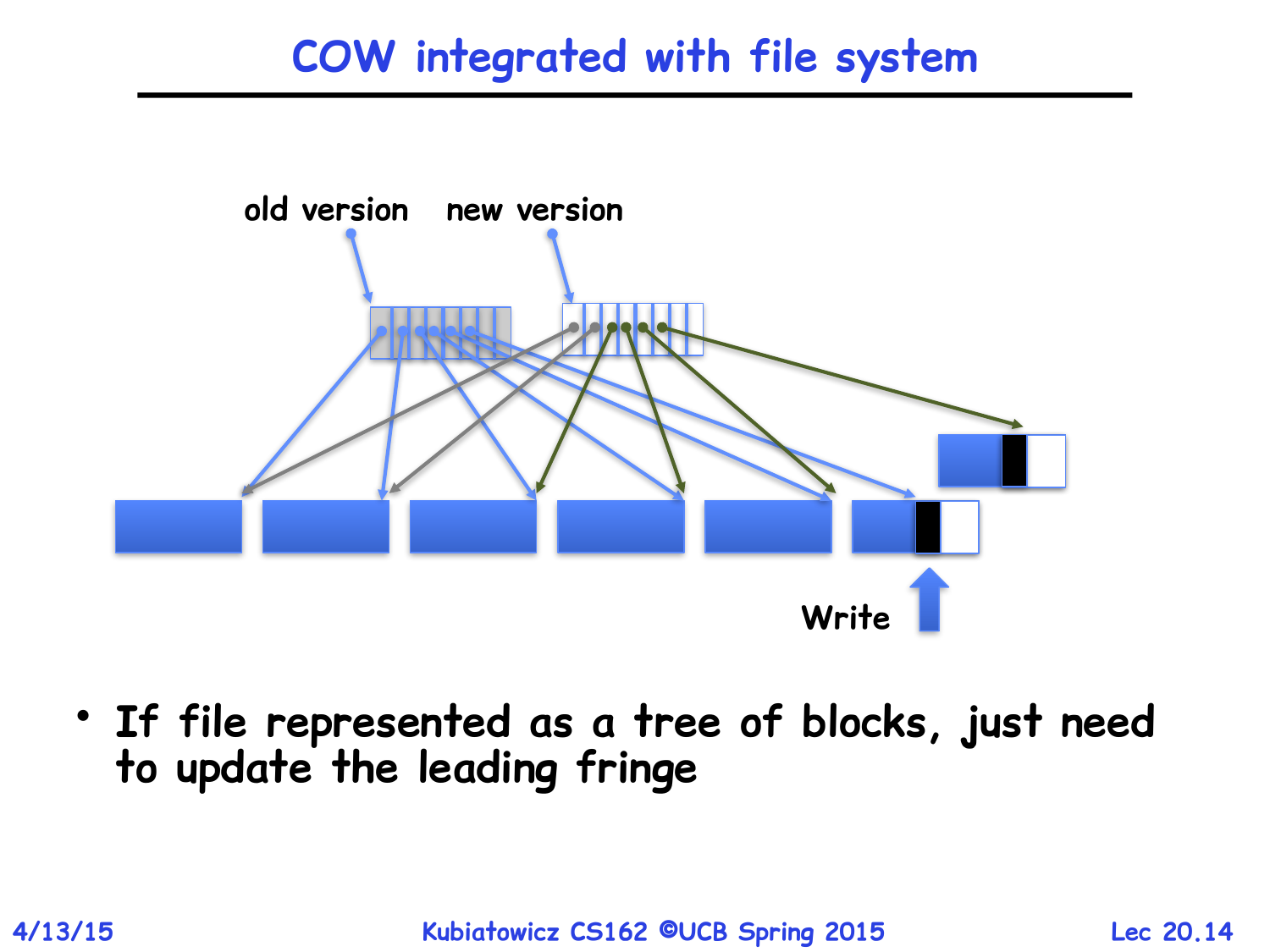

# COW integrated with file system
old version
new version

Write
If file represented as a tree of blocks, just need to update the leading fringe